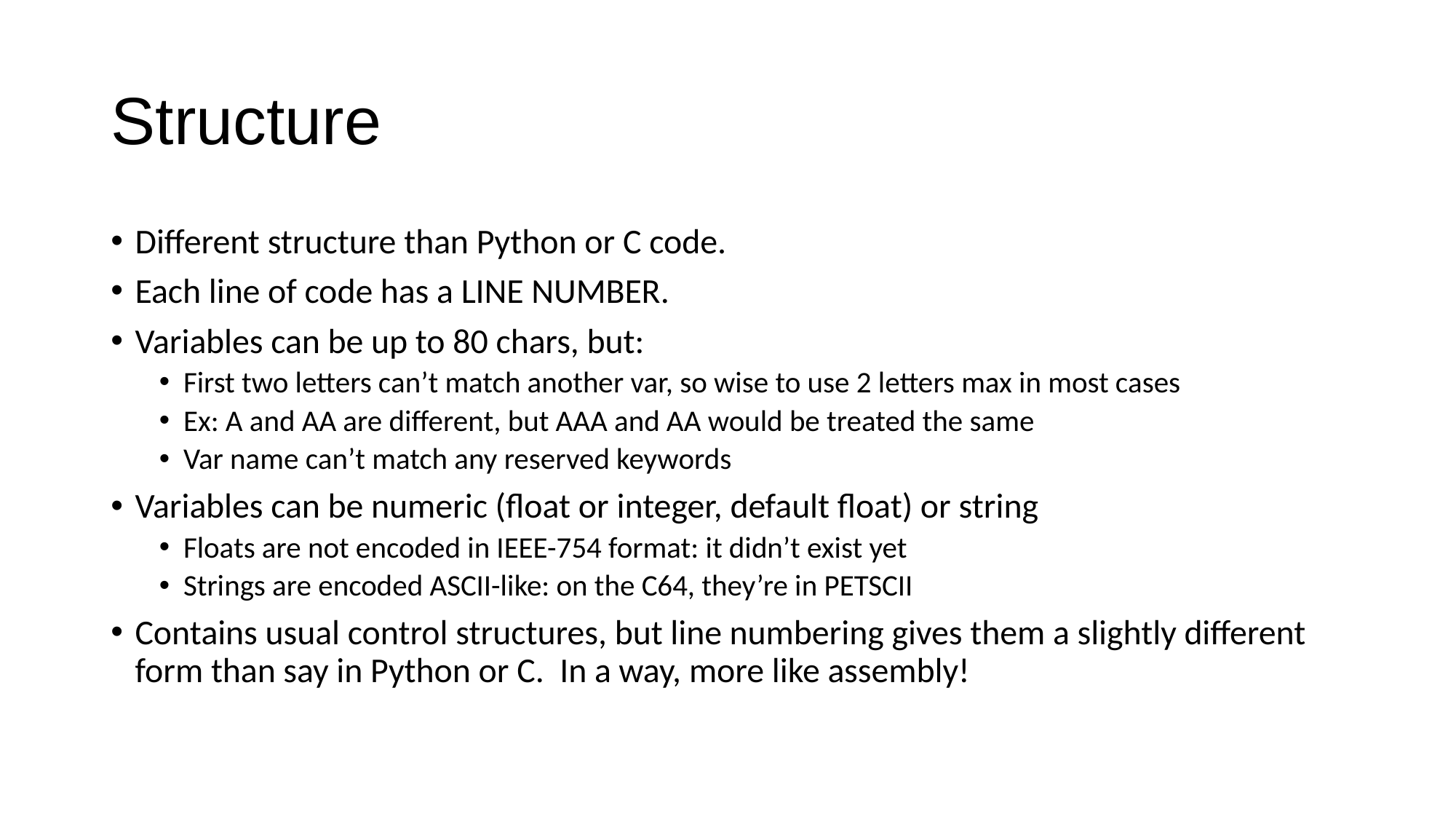

# Structure
Different structure than Python or C code.
Each line of code has a LINE NUMBER.
Variables can be up to 80 chars, but:
First two letters can’t match another var, so wise to use 2 letters max in most cases
Ex: A and AA are different, but AAA and AA would be treated the same
Var name can’t match any reserved keywords
Variables can be numeric (float or integer, default float) or string
Floats are not encoded in IEEE-754 format: it didn’t exist yet
Strings are encoded ASCII-like: on the C64, they’re in PETSCII
Contains usual control structures, but line numbering gives them a slightly different form than say in Python or C.  In a way, more like assembly!